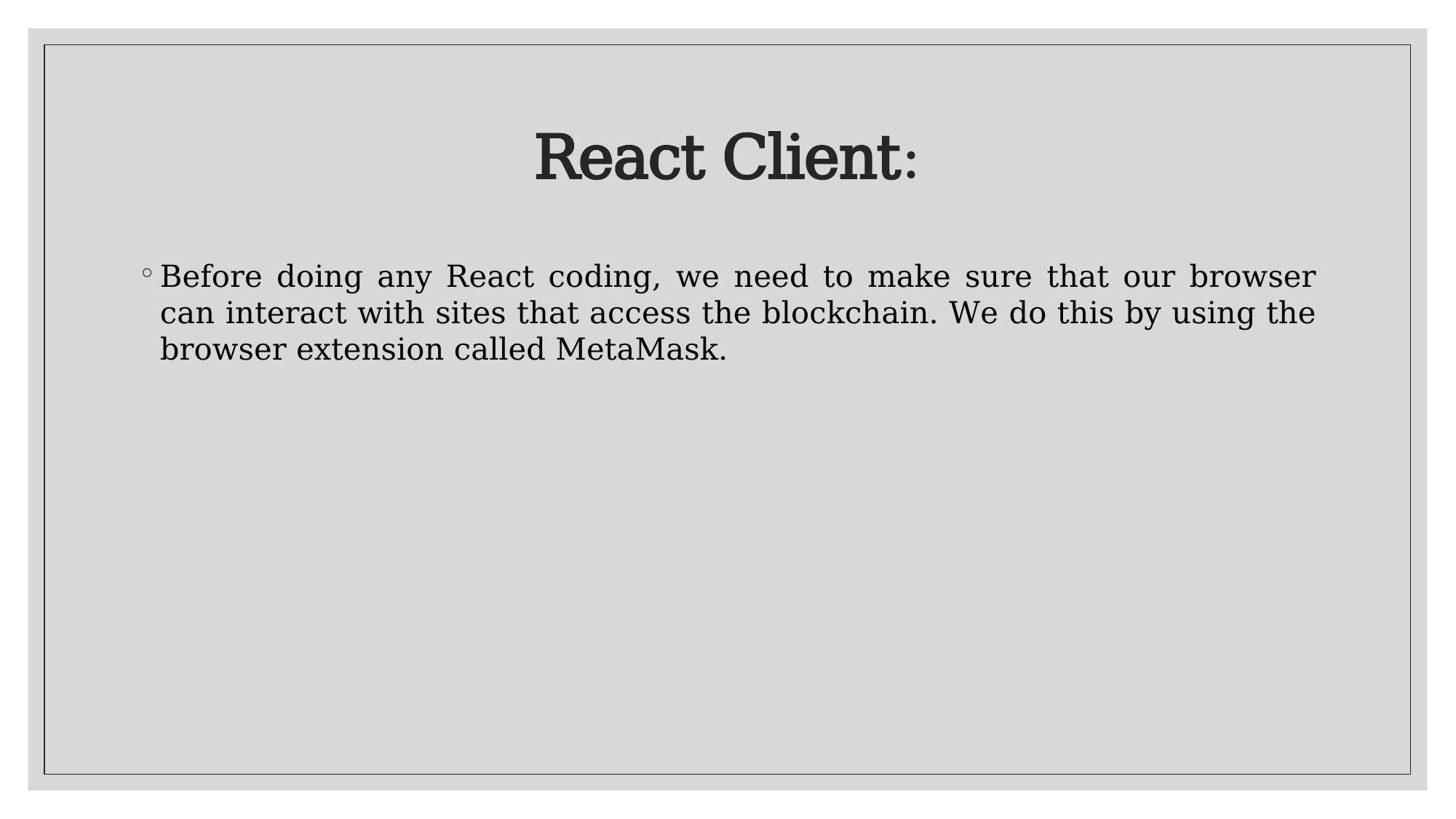

# React Client:
Before doing any React coding, we need to make sure that our browser can interact with sites that access the blockchain. We do this by using the browser extension called MetaMask.